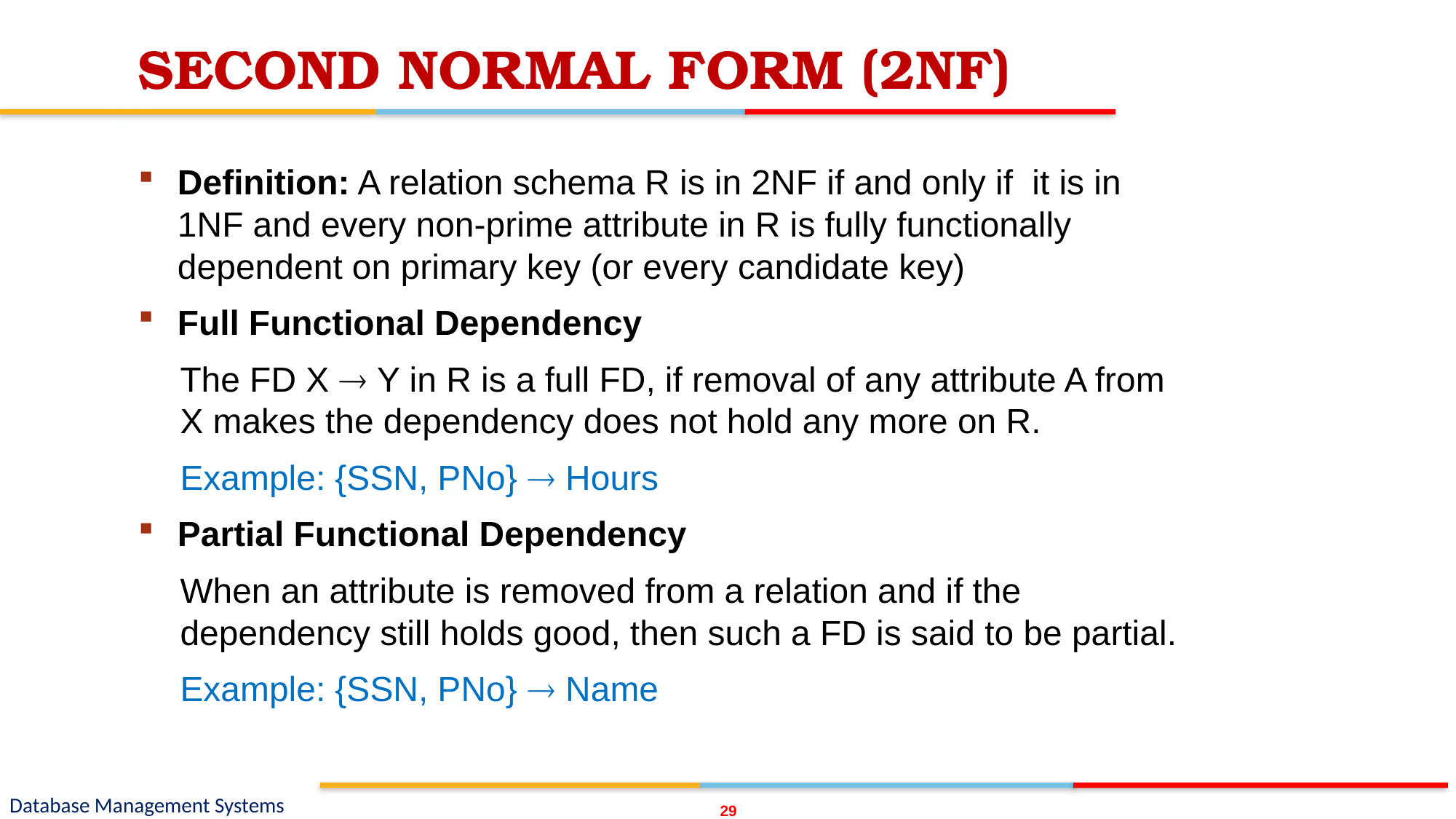

# SECOND NORMAL FORM (2NF)
29
Definition: A relation schema R is in 2NF if and only if  it is in 1NF and every non-prime attribute in R is fully functionally dependent on primary key (or every candidate key)
Full Functional Dependency
The FD X → Y in R is a full FD, if removal of any attribute A from X makes the dependency does not hold any more on R.
Example: {SSN, PNo} → Hours
Partial Functional Dependency
When an attribute is removed from a relation and if the dependency still holds good, then such a FD is said to be partial.
Example: {SSN, PNo} → Name